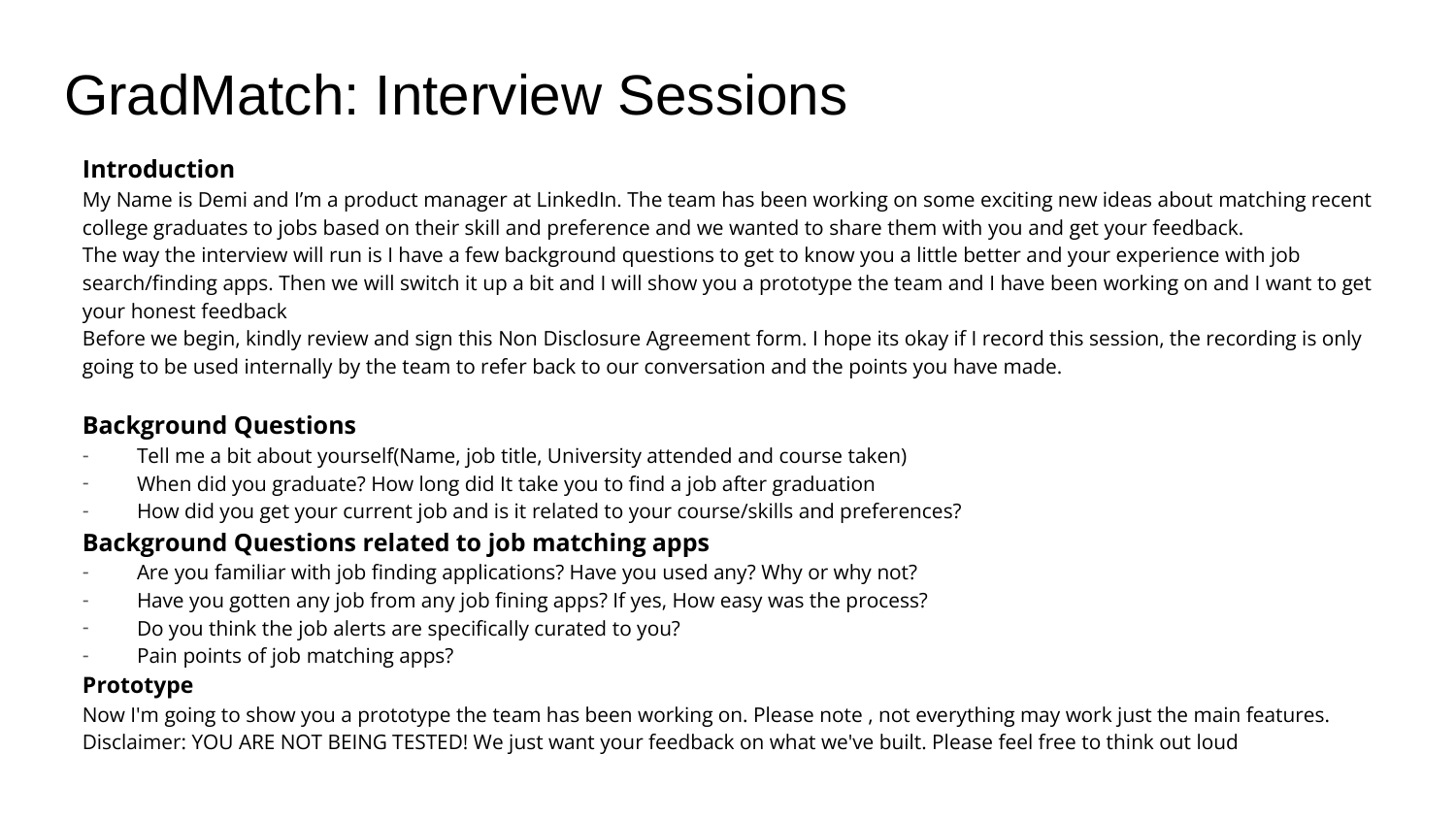

# GradMatch: Interview Sessions
Introduction
My Name is Demi and I’m a product manager at LinkedIn. The team has been working on some exciting new ideas about matching recent college graduates to jobs based on their skill and preference and we wanted to share them with you and get your feedback.
The way the interview will run is I have a few background questions to get to know you a little better and your experience with job search/finding apps. Then we will switch it up a bit and I will show you a prototype the team and I have been working on and I want to get your honest feedback
Before we begin, kindly review and sign this Non Disclosure Agreement form. I hope its okay if I record this session, the recording is only going to be used internally by the team to refer back to our conversation and the points you have made.

Background Questions
Tell me a bit about yourself(Name, job title, University attended and course taken)
When did you graduate? How long did It take you to find a job after graduation
How did you get your current job and is it related to your course/skills and preferences?
Background Questions related to job matching apps
Are you familiar with job finding applications? Have you used any? Why or why not?
Have you gotten any job from any job fining apps? If yes, How easy was the process?
Do you think the job alerts are specifically curated to you?
Pain points of job matching apps?
Prototype
Now I'm going to show you a prototype the team has been working on. Please note , not everything may work just the main features. Disclaimer: YOU ARE NOT BEING TESTED! We just want your feedback on what we've built. Please feel free to think out loud